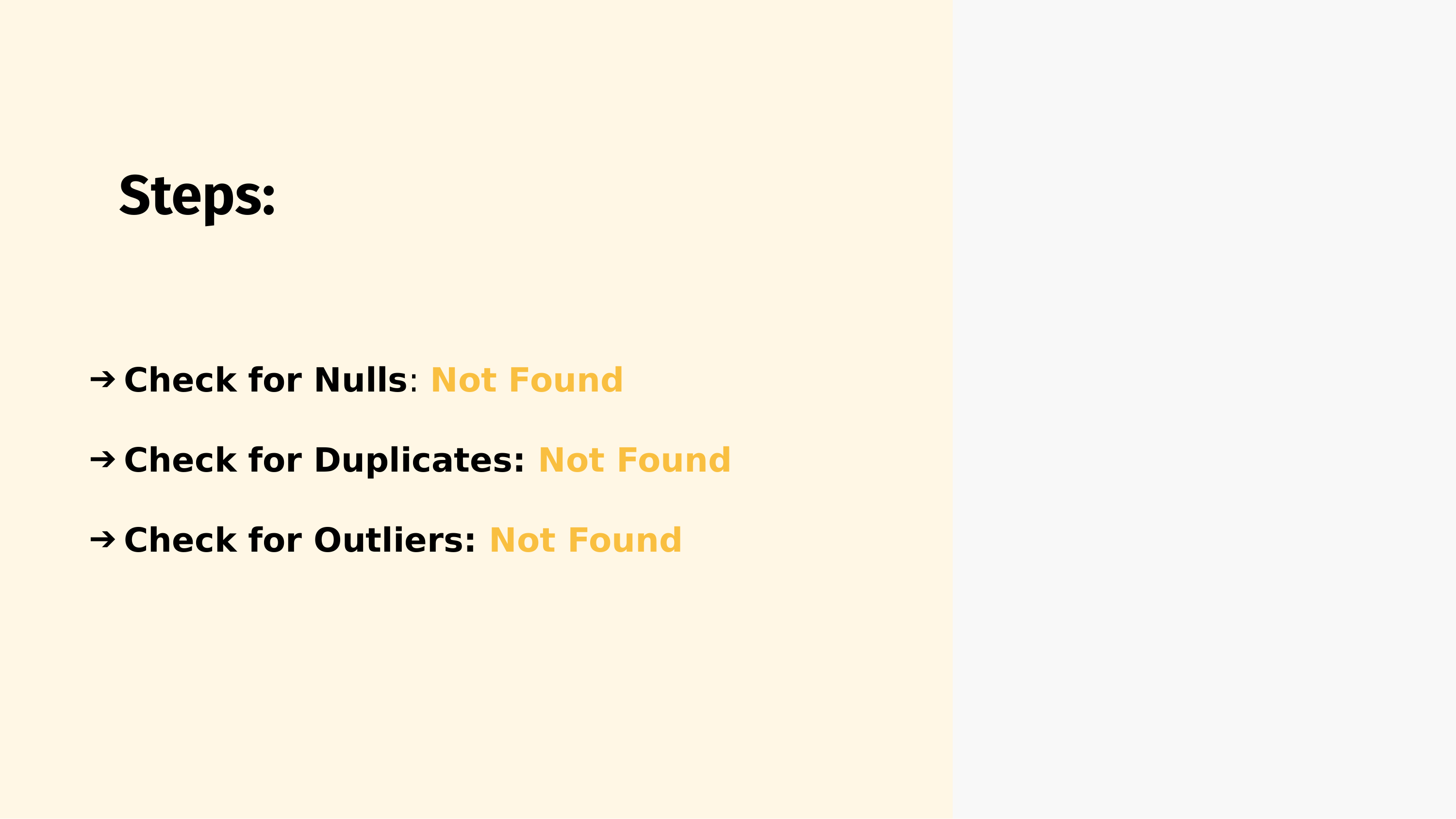

Steps:

# Check for Nulls: Not Found
Check for Duplicates: Not Found
Check for Outliers: Not Found